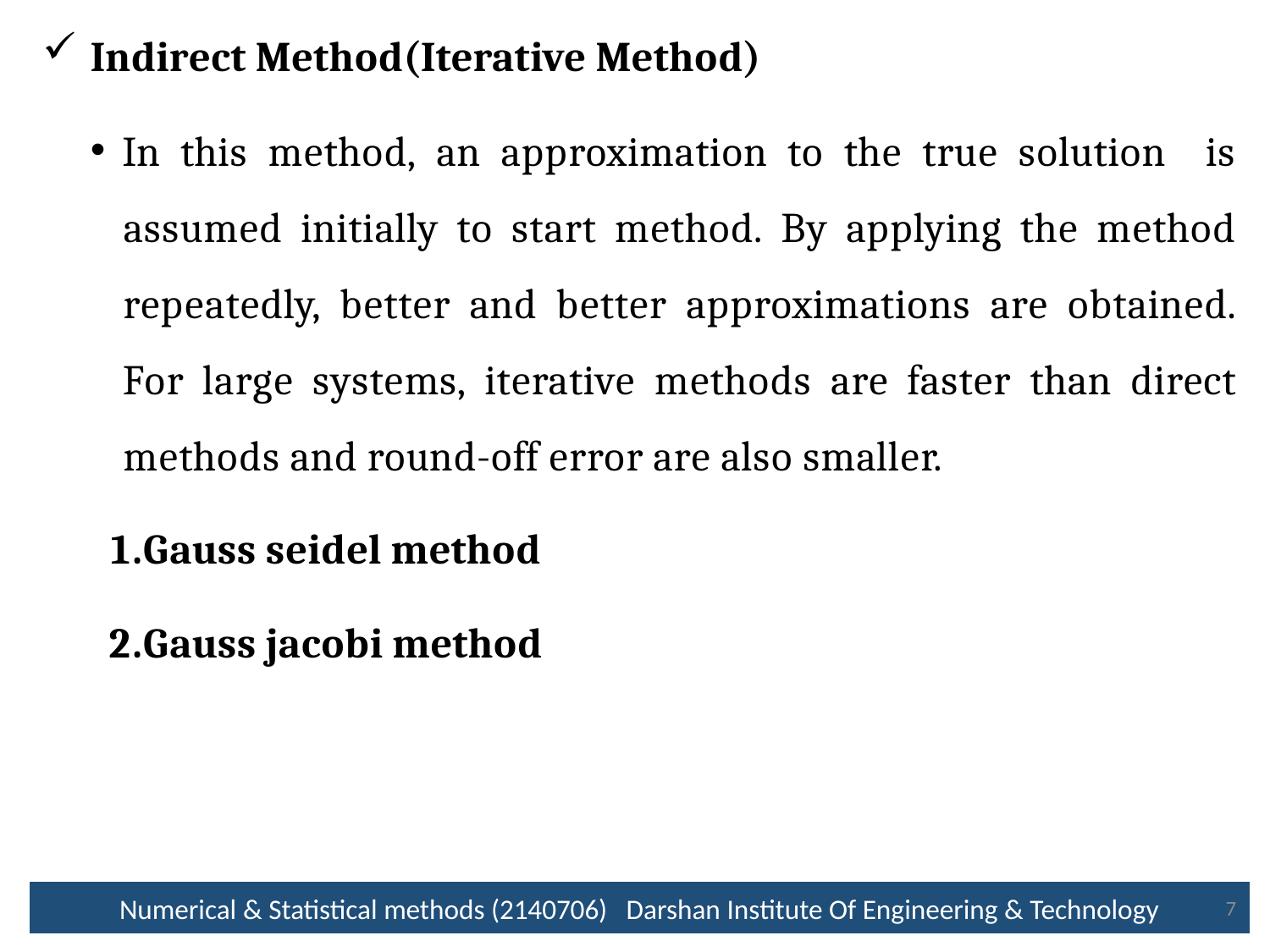

Indirect Method(Iterative Method)
In this method, an approximation to the true solution  is assumed initially to start method. By applying the method repeatedly, better and better approximations are obtained. For large systems, iterative methods are faster than direct methods and round-off error are also smaller.
Gauss seidel method
Gauss jacobi method

Numerical & Statistical methods (2140706)   Darshan Institute Of Engineering & Technology
7